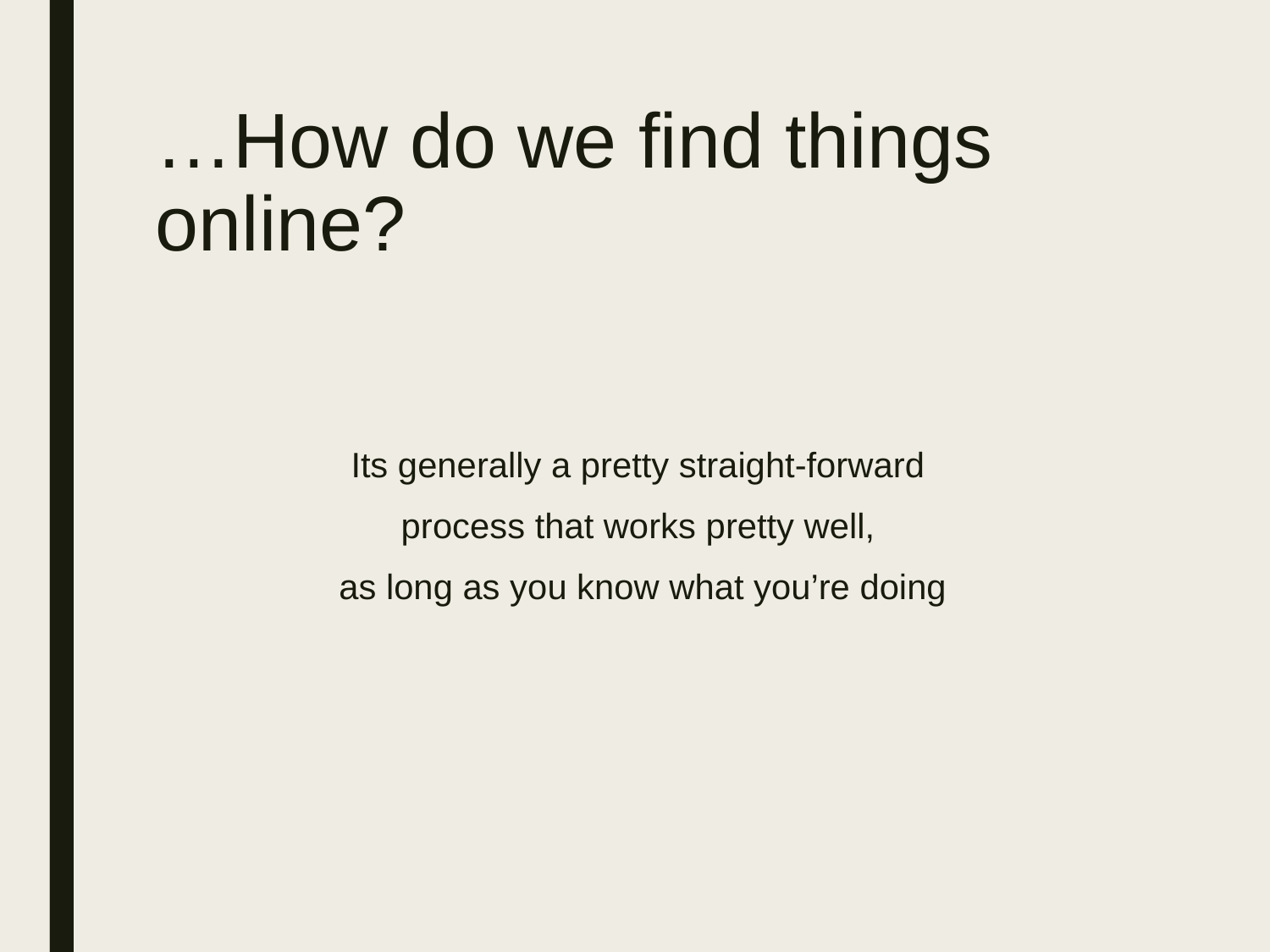

# …How do we find things online?

Its generally a pretty straight-forward
process that works pretty well,
as long as you know what you’re doing